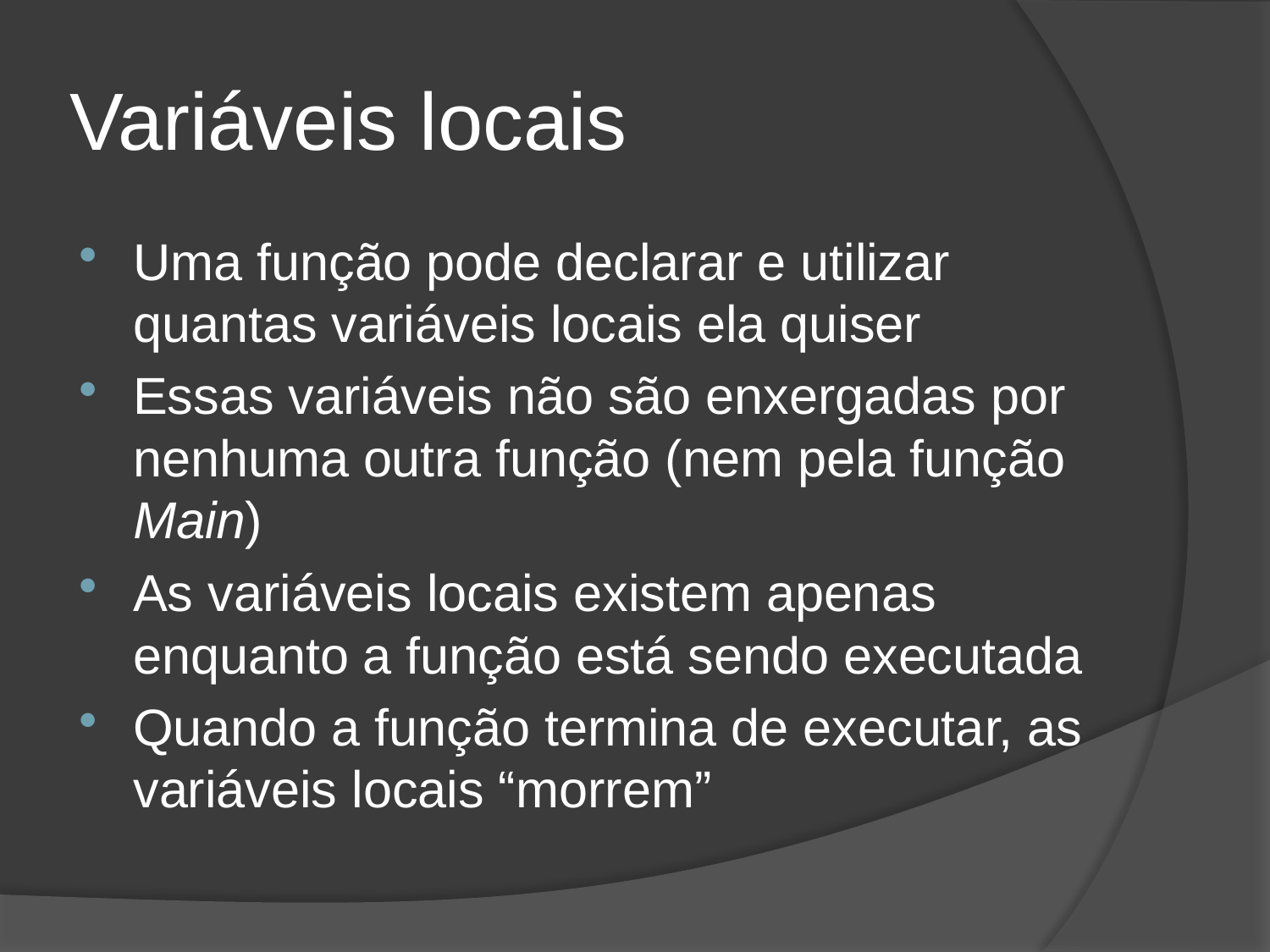

# Variáveis locais
Uma função pode declarar e utilizar quantas variáveis locais ela quiser
Essas variáveis não são enxergadas por nenhuma outra função (nem pela função Main)
As variáveis locais existem apenas enquanto a função está sendo executada
Quando a função termina de executar, as variáveis locais “morrem”